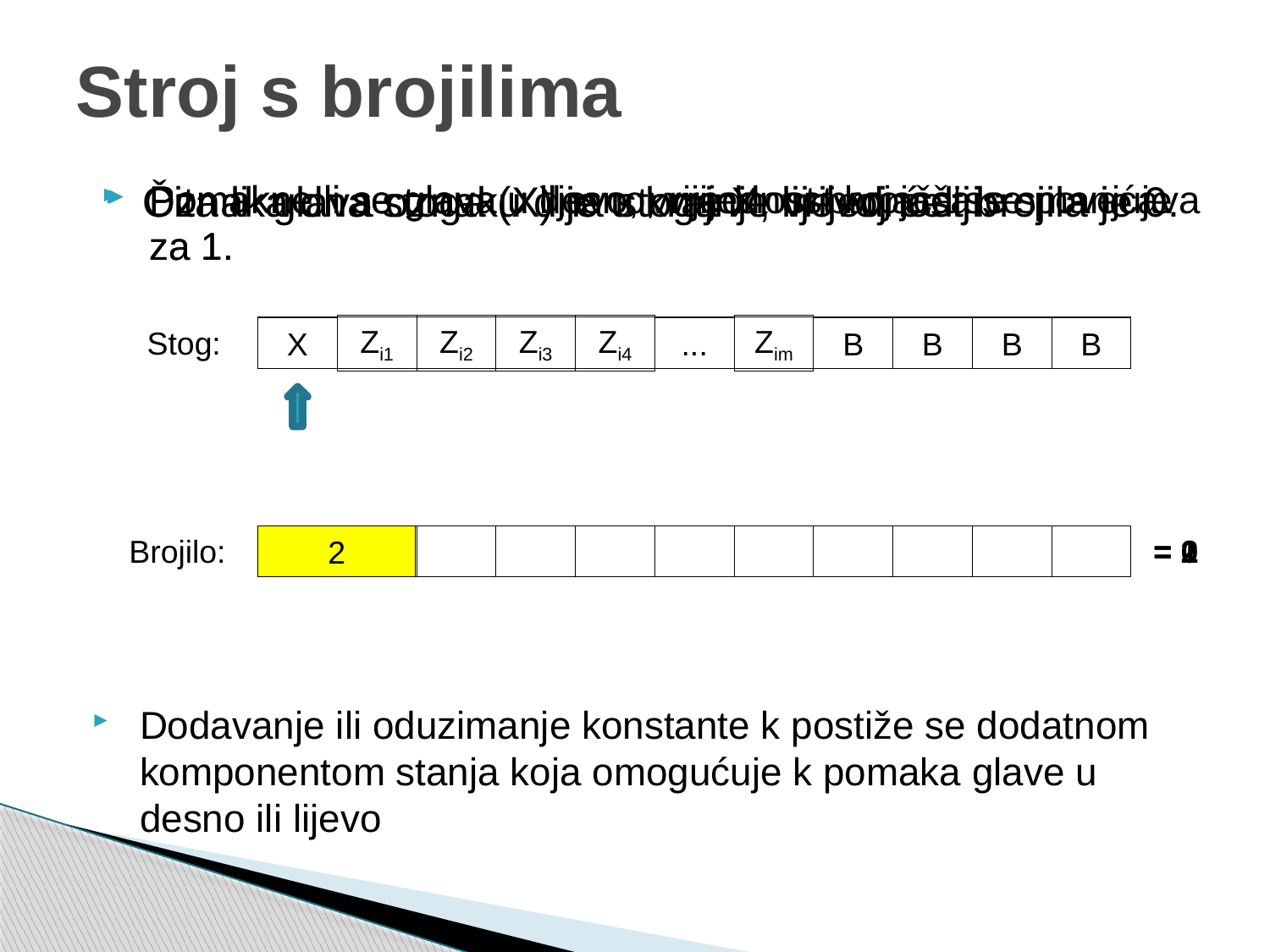

# Stroj s brojilima
Oznaka dna stoga (X) je u krajnje lijevoj ćeliji.
Čita li  glava oznaku dna stoga X, vrijednost brojila je 0.
Pomakne li se glava u desno, vrijednost brojača se povećava za 1.
Pomakne li se glava u lijevo, vrijednost brojača se smanjuje za 1.
Stog:

X
Zi1
Zi2
Zi3
Zi4
...
Zim
B
B
B
B

Brojilo:

1
2
= 0
= 1
= 2
Dodavanje ili oduzimanje konstante k postiže se dodatnom komponentom stanja koja omogućuje k pomaka glave u desno ili lijevo